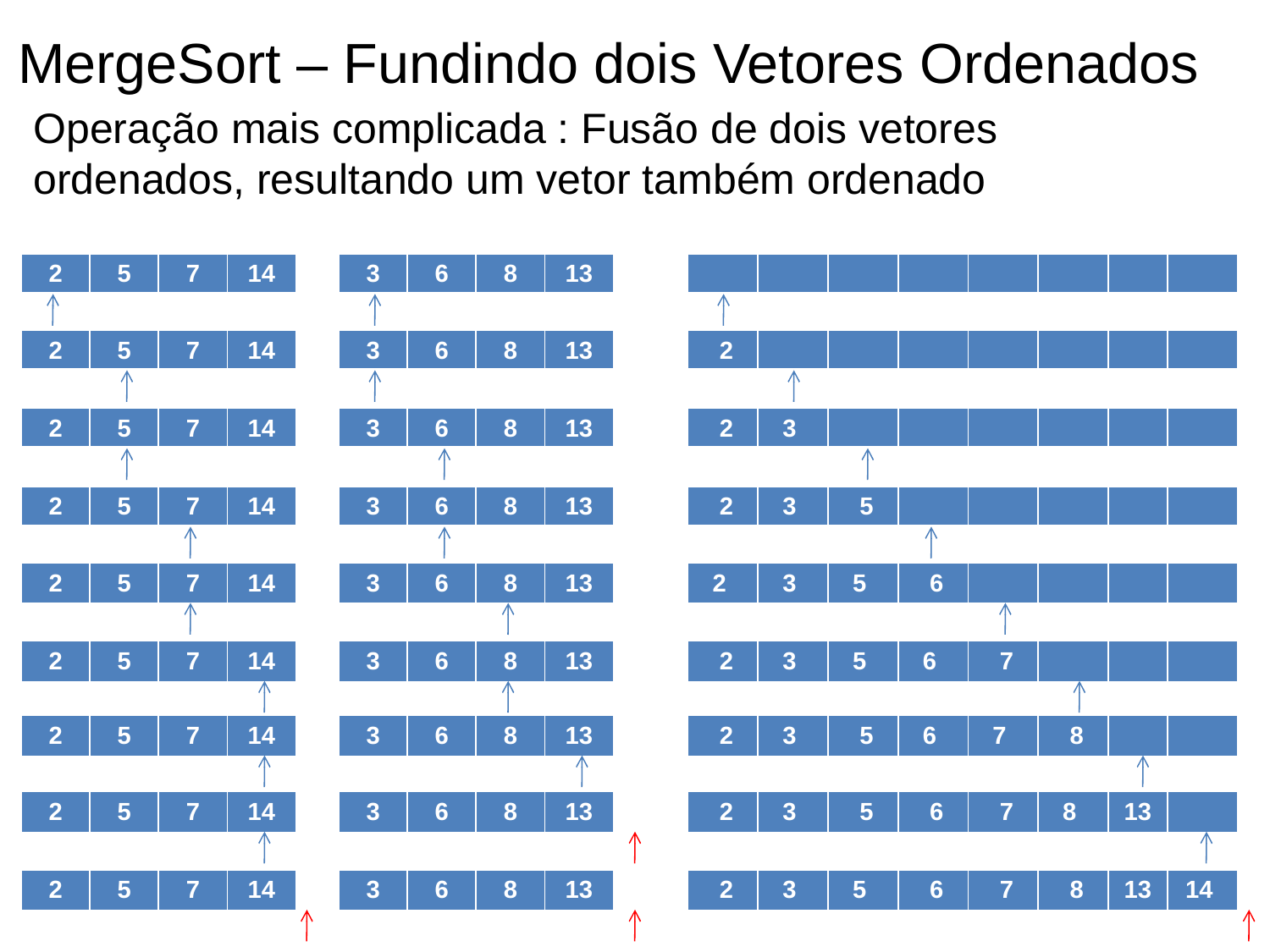

MergeSort – Fundindo dois Vetores Ordenados
Operação mais complicada : Fusão de dois vetores ordenados, resultando um vetor também ordenado
| 2 | 5 | 7 | 14 |
| --- | --- | --- | --- |
| 3 | 6 | 8 | 13 |
| --- | --- | --- | --- |
|  |  |  |  |  |  |  |  |
| --- | --- | --- | --- | --- | --- | --- | --- |
| 2 | 5 | 7 | 14 |
| --- | --- | --- | --- |
| 3 | 6 | 8 | 13 |
| --- | --- | --- | --- |
| 2 |  |  |  |  |  |  |  |
| --- | --- | --- | --- | --- | --- | --- | --- |
| 2 | 5 | 7 | 14 |
| --- | --- | --- | --- |
| 3 | 6 | 8 | 13 |
| --- | --- | --- | --- |
| 2 | 3 |  |  |  |  |  |  |
| --- | --- | --- | --- | --- | --- | --- | --- |
| 2 | 5 | 7 | 14 |
| --- | --- | --- | --- |
| 3 | 6 | 8 | 13 |
| --- | --- | --- | --- |
| 2 | 3 | 5 |  |  |  |  |  |
| --- | --- | --- | --- | --- | --- | --- | --- |
| 2 | 5 | 7 | 14 |
| --- | --- | --- | --- |
| 3 | 6 | 8 | 13 |
| --- | --- | --- | --- |
| 2 | 3 | 5 | 6 |  |  |  |  |
| --- | --- | --- | --- | --- | --- | --- | --- |
| 2 | 5 | 7 | 14 |
| --- | --- | --- | --- |
| 3 | 6 | 8 | 13 |
| --- | --- | --- | --- |
| 2 | 3 | 5 | 6 | 7 |  |  |  |
| --- | --- | --- | --- | --- | --- | --- | --- |
| 2 | 5 | 7 | 14 |
| --- | --- | --- | --- |
| 3 | 6 | 8 | 13 |
| --- | --- | --- | --- |
| 2 | 3 | 5 | 6 | 7 | 8 |  |  |
| --- | --- | --- | --- | --- | --- | --- | --- |
| 2 | 5 | 7 | 14 |
| --- | --- | --- | --- |
| 3 | 6 | 8 | 13 |
| --- | --- | --- | --- |
| 2 | 3 | 5 | 6 | 7 | 8 | 13 |  |
| --- | --- | --- | --- | --- | --- | --- | --- |
| 2 | 5 | 7 | 14 |
| --- | --- | --- | --- |
| 3 | 6 | 8 | 13 |
| --- | --- | --- | --- |
| 2 | 3 | 5 | 6 | 7 | 8 | 13 | 14 |
| --- | --- | --- | --- | --- | --- | --- | --- |